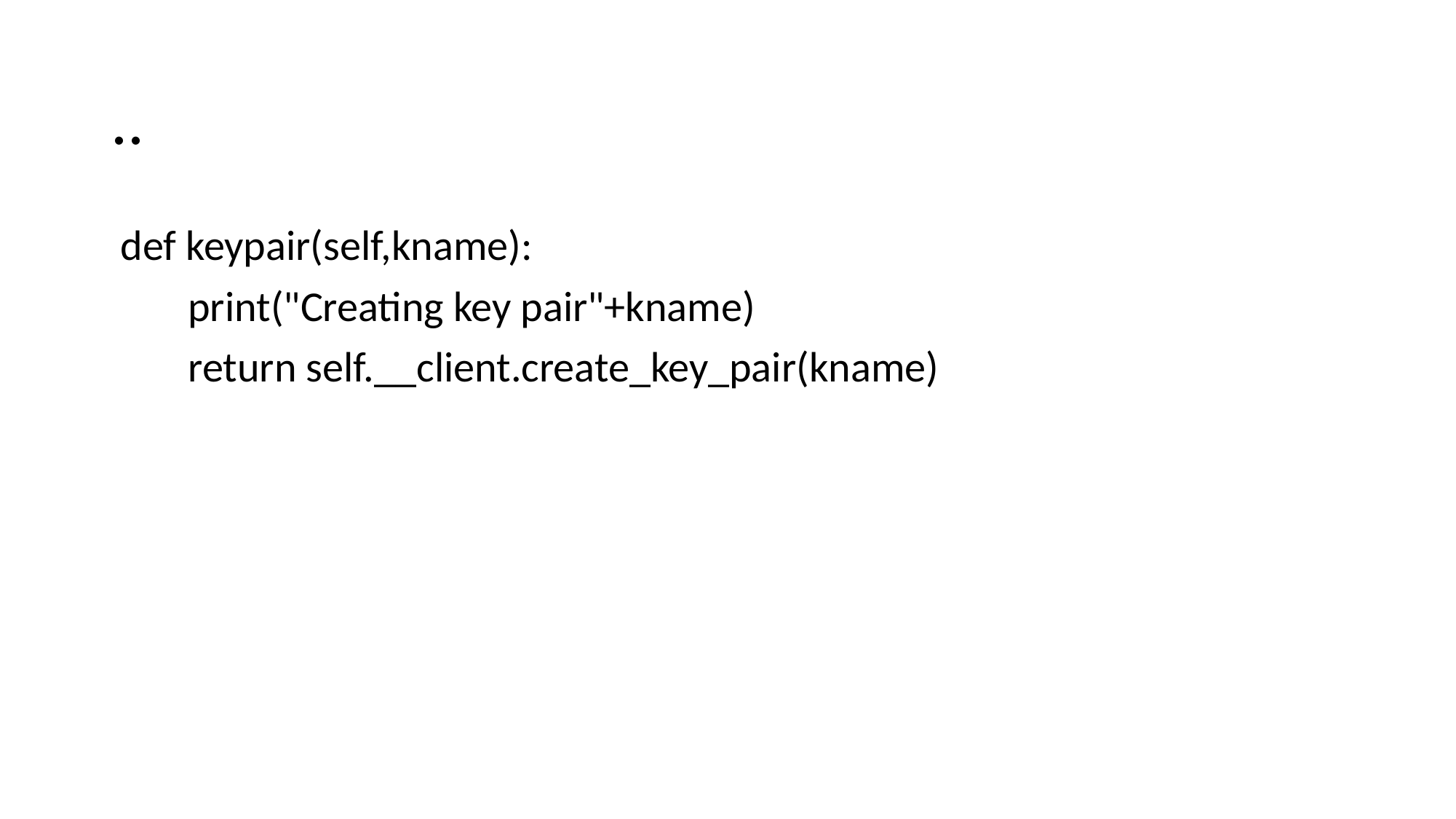

# ..
 def keypair(self,kname):
        print("Creating key pair"+kname)
        return self.__client.create_key_pair(kname)